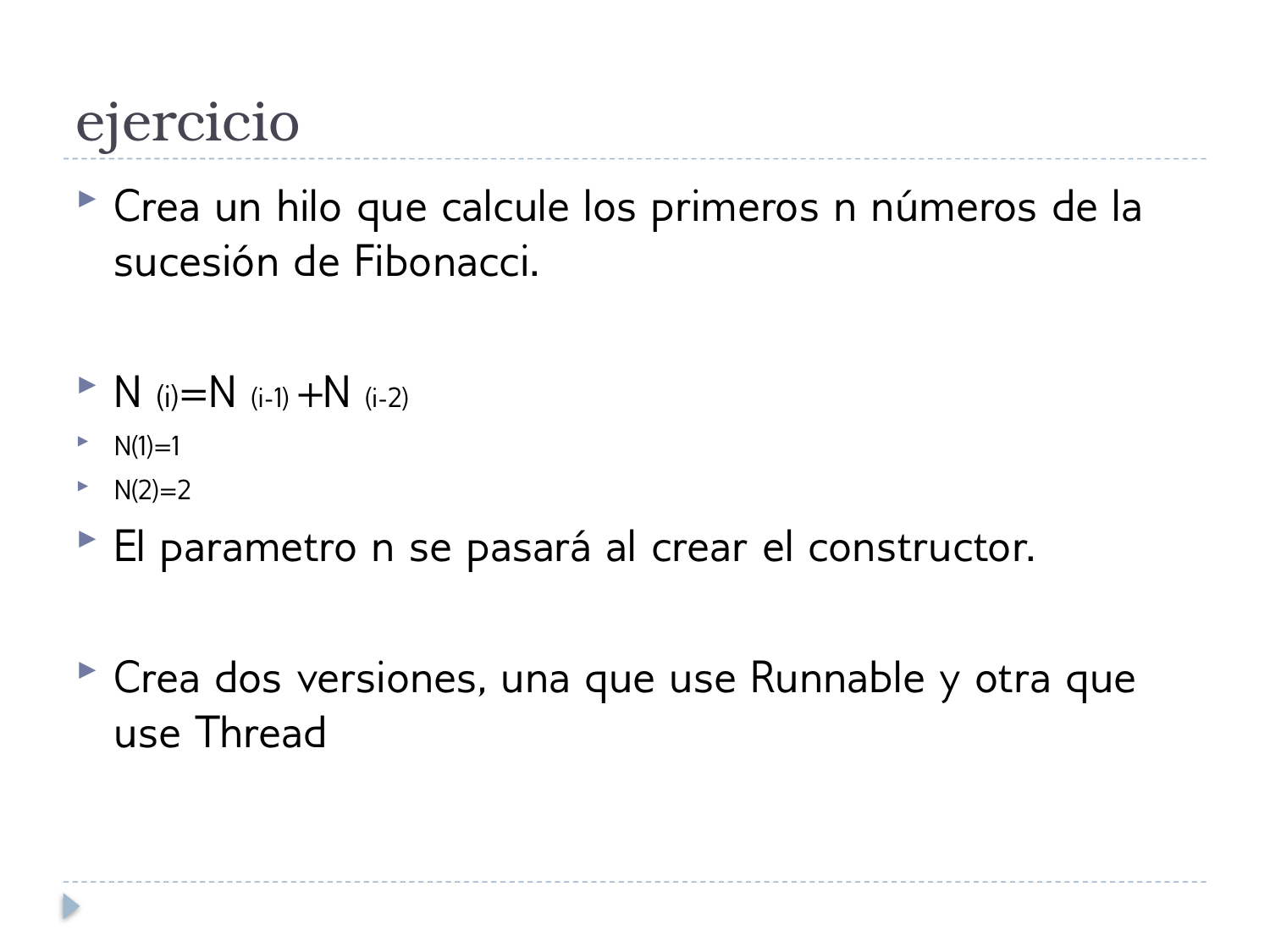

# ejercicio
Crea un hilo que calcule los primeros n números de la sucesión de Fibonacci.

N (i)=N (i-1) +N (i-2)
N(1)=1
N(2)=2
El parametro n se pasará al crear el constructor.

Crea dos versiones, una que use Runnable y otra que use Thread